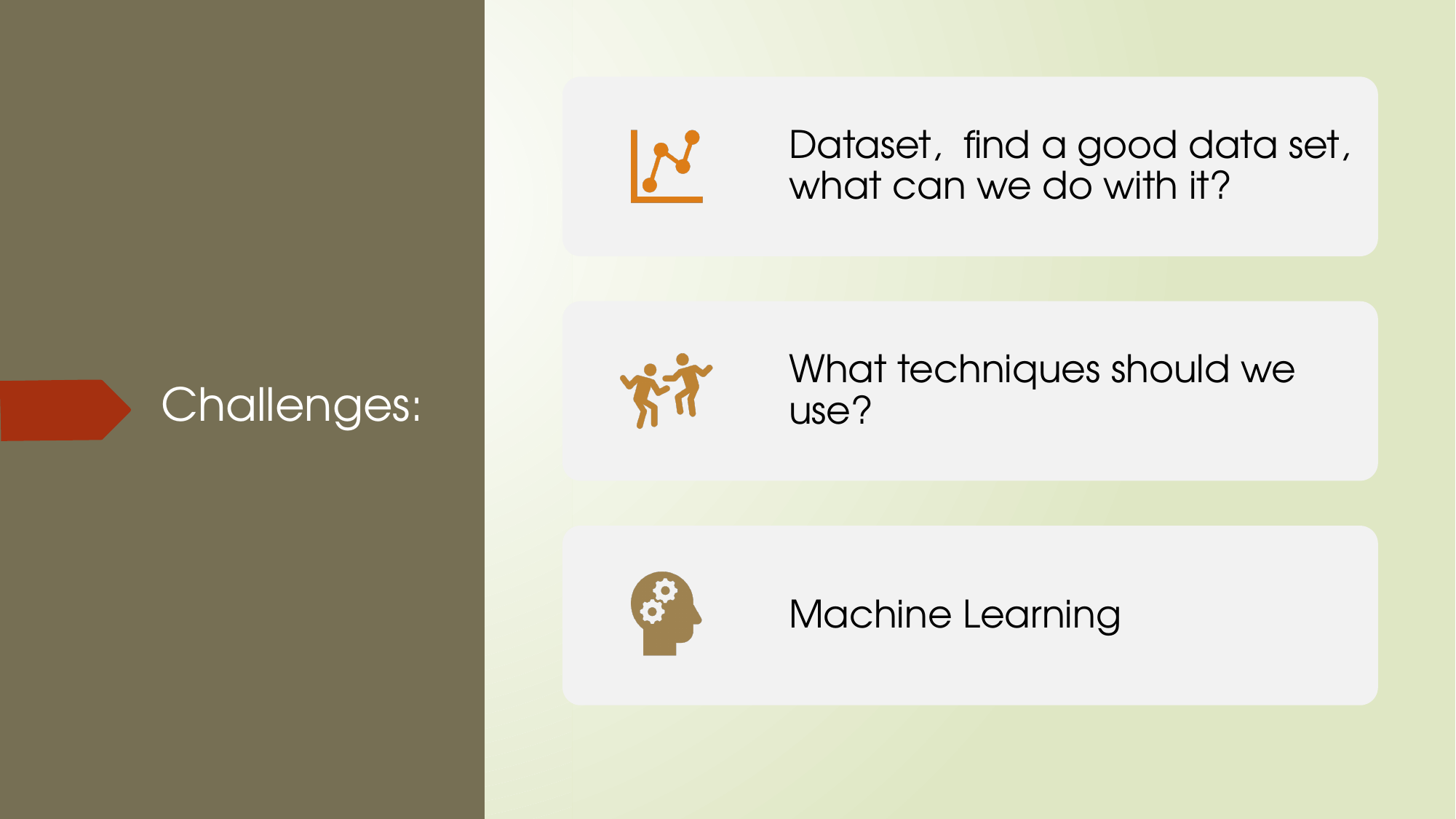

Dataset,  find a good data set, what can we do with it?
What techniques should we use?
Machine Learning
# Challenges: